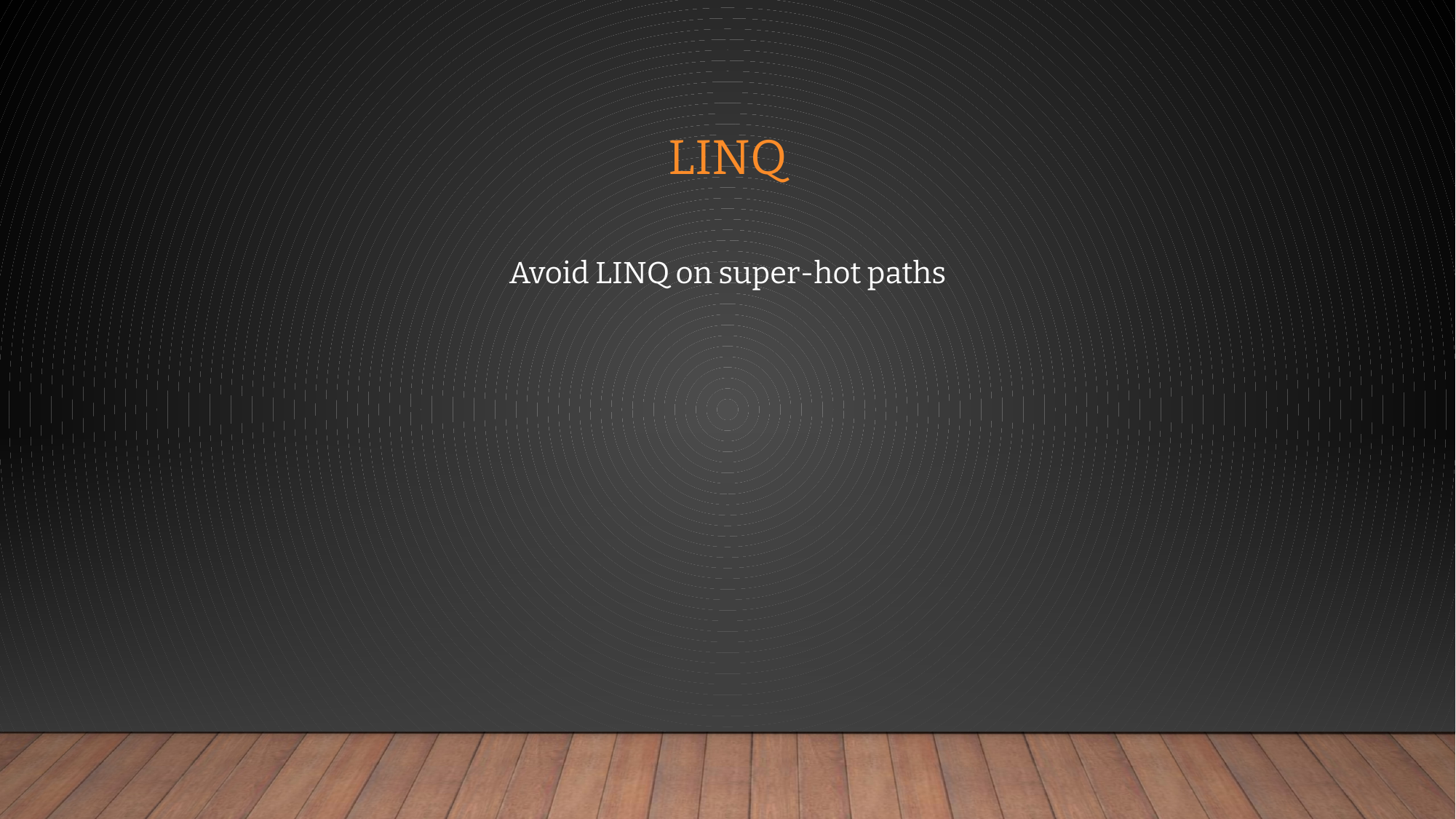

# LINQ
Avoid LINQ on super-hot paths